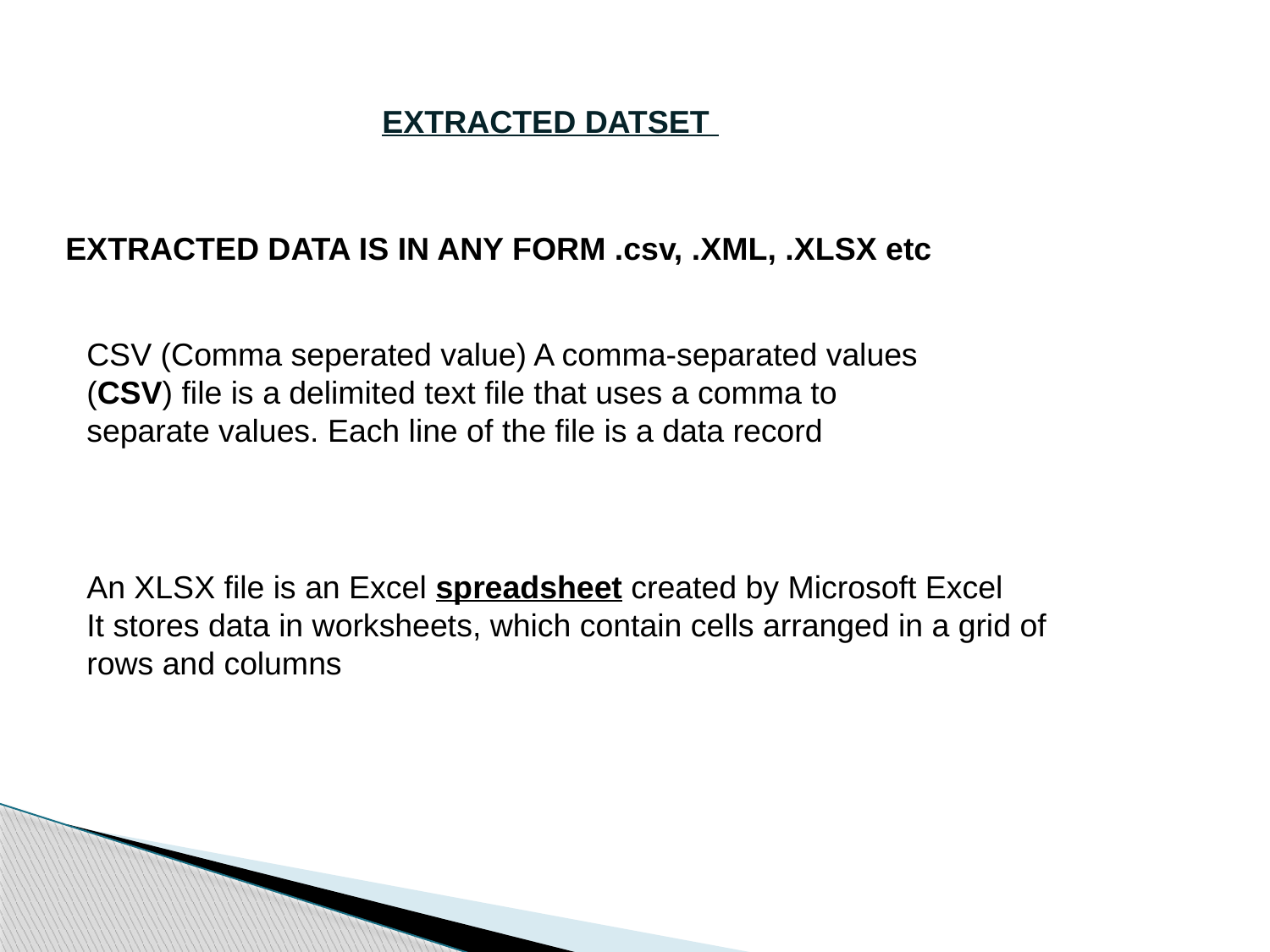

EXTRACTED DATSET
EXTRACTED DATA IS IN ANY FORM .csv, .XML, .XLSX etc
CSV (Comma seperated value) A comma-separated values (CSV) file is a delimited text file that uses a comma to separate values. Each line of the file is a data record
An XLSX file is an Excel spreadsheet created by Microsoft Excel
It stores data in worksheets, which contain cells arranged in a grid of rows and columns